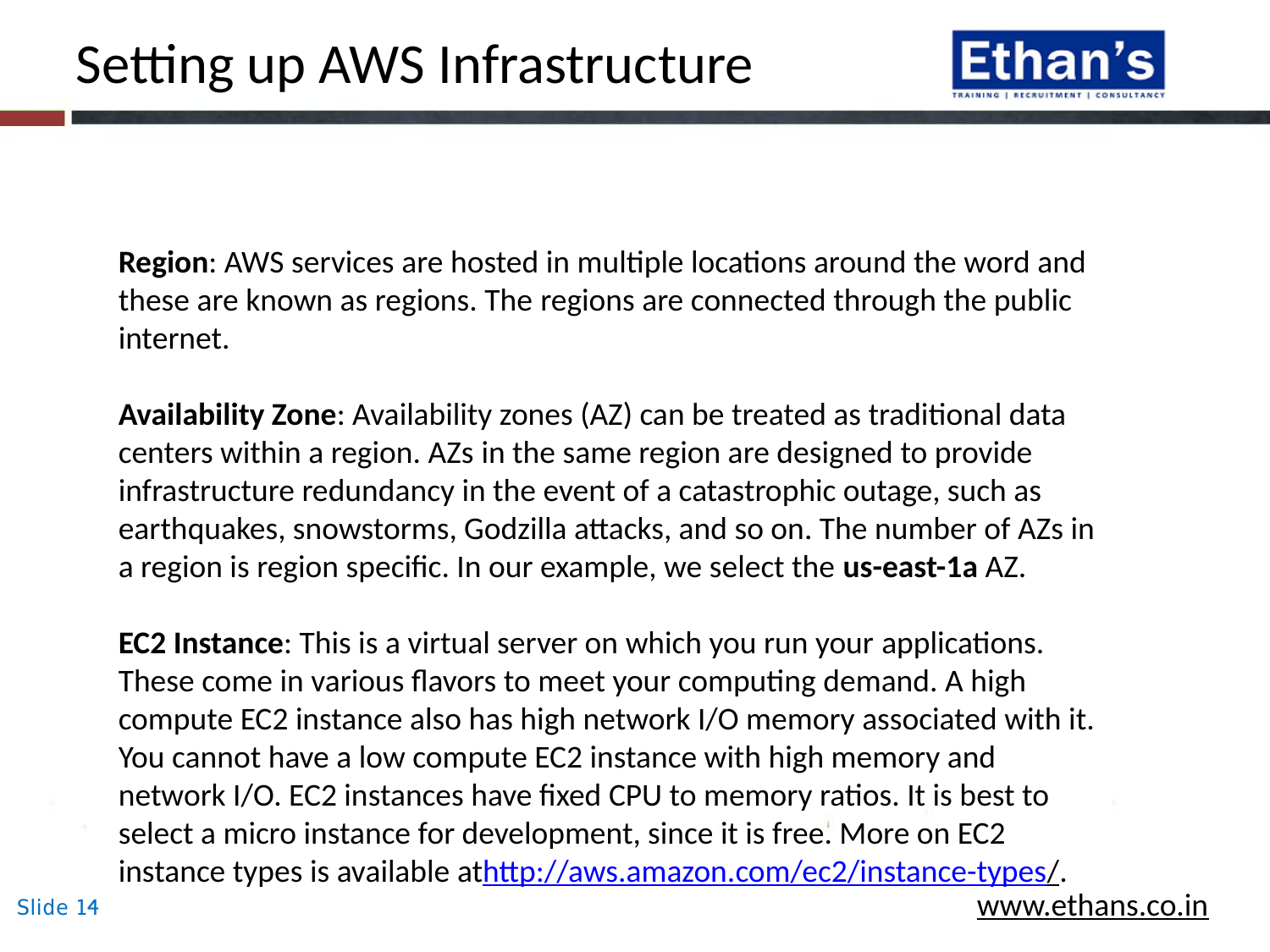

Setting up AWS Infrastructure

Region: AWS services are hosted in multiple locations around the word and these are known as regions. The regions are connected through the public internet.

Availability Zone: Availability zones (AZ) can be treated as traditional data centers within a region. AZs in the same region are designed to provide infrastructure redundancy in the event of a catastrophic outage, such as earthquakes, snowstorms, Godzilla attacks, and so on. The number of AZs in a region is region specific. In our example, we select the us-east-1a AZ.

EC2 Instance: This is a virtual server on which you run your applications. These come in various flavors to meet your computing demand. A high compute EC2 instance also has high network I/O memory associated with it. You cannot have a low compute EC2 instance with high memory and network I/O. EC2 instances have fixed CPU to memory ratios. It is best to select a micro instance for development, since it is free. More on EC2 instance types is available athttp://aws.amazon.com/ec2/instance-types/.